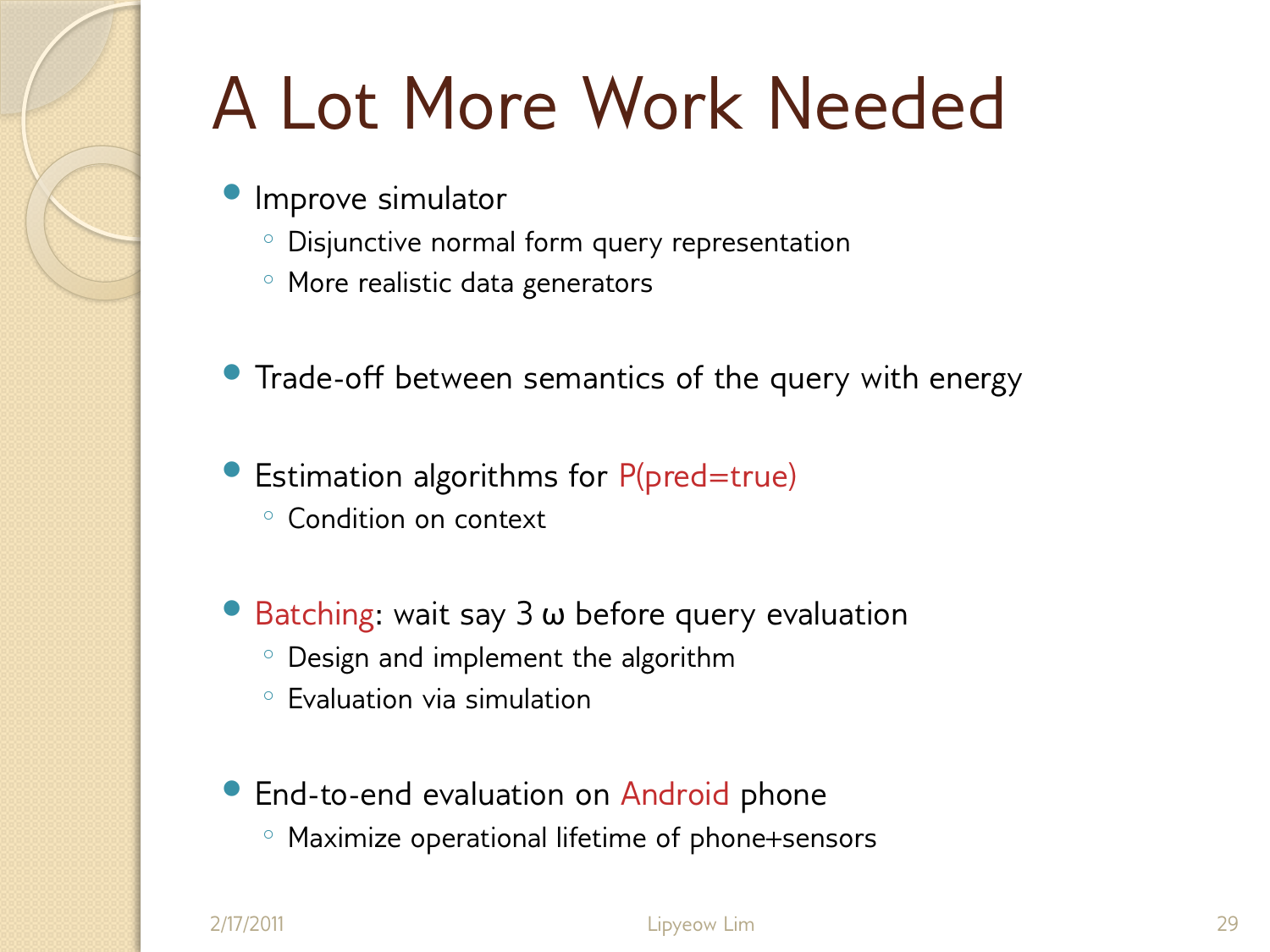

# A Lot More Work Needed
Improve simulator
Disjunctive normal form query representation
More realistic data generators

Trade-off between semantics of the query with energy

Estimation algorithms for P(pred=true)
Condition on context

Batching: wait say 3 ω before query evaluation
Design and implement the algorithm
Evaluation via simulation

End-to-end evaluation on Android phone
Maximize operational lifetime of phone+sensors
2/17/2011
Lipyeow Lim
29